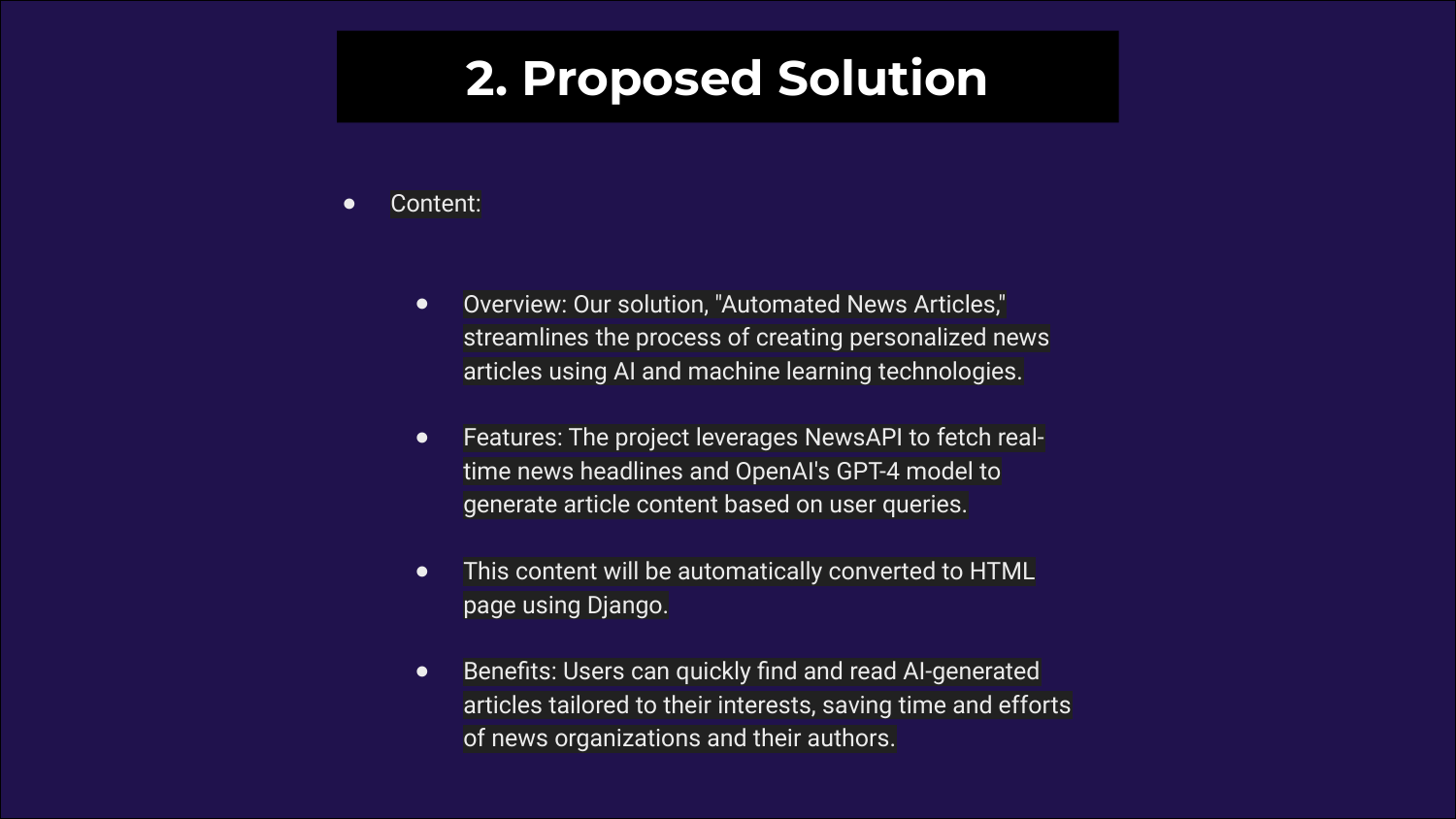

2. Proposed Solution
Content:
Overview: Our solution, "Automated News Articles," streamlines the process of creating personalized news articles using AI and machine learning technologies.
Features: The project leverages NewsAPI to fetch real-time news headlines and OpenAI's GPT-4 model to generate article content based on user queries.
This content will be automatically converted to HTML page using Django.
Benefits: Users can quickly find and read AI-generated articles tailored to their interests, saving time and efforts of news organizations and their authors.